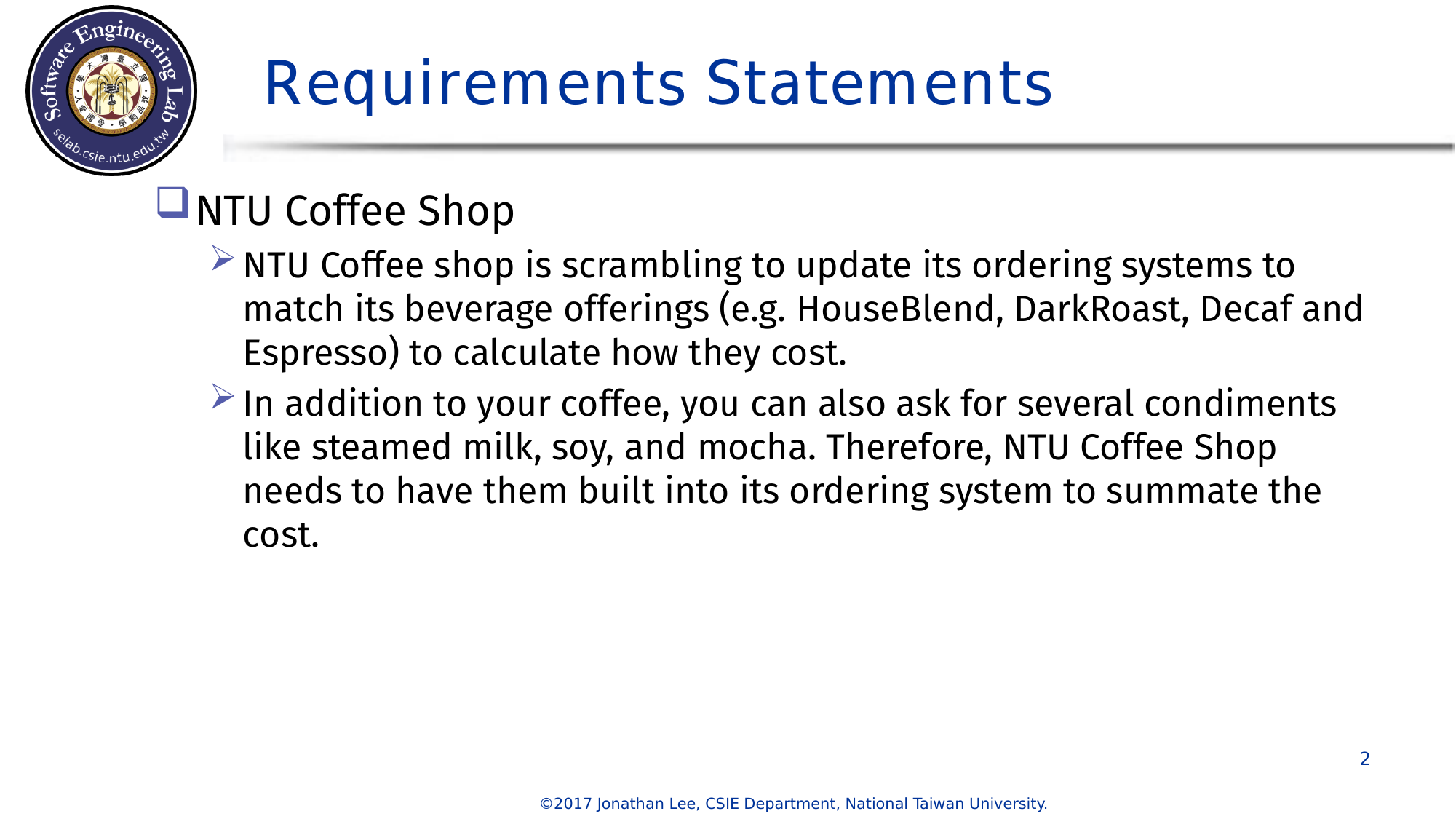

# Requirements Statements
NTU Coffee Shop
NTU Coffee shop is scrambling to update its ordering systems to match its beverage offerings (e.g. HouseBlend, DarkRoast, Decaf and Espresso) to calculate how they cost.
In addition to your coffee, you can also ask for several condiments like steamed milk, soy, and mocha. Therefore, NTU Coffee Shop needs to have them built into its ordering system to summate the cost.

2